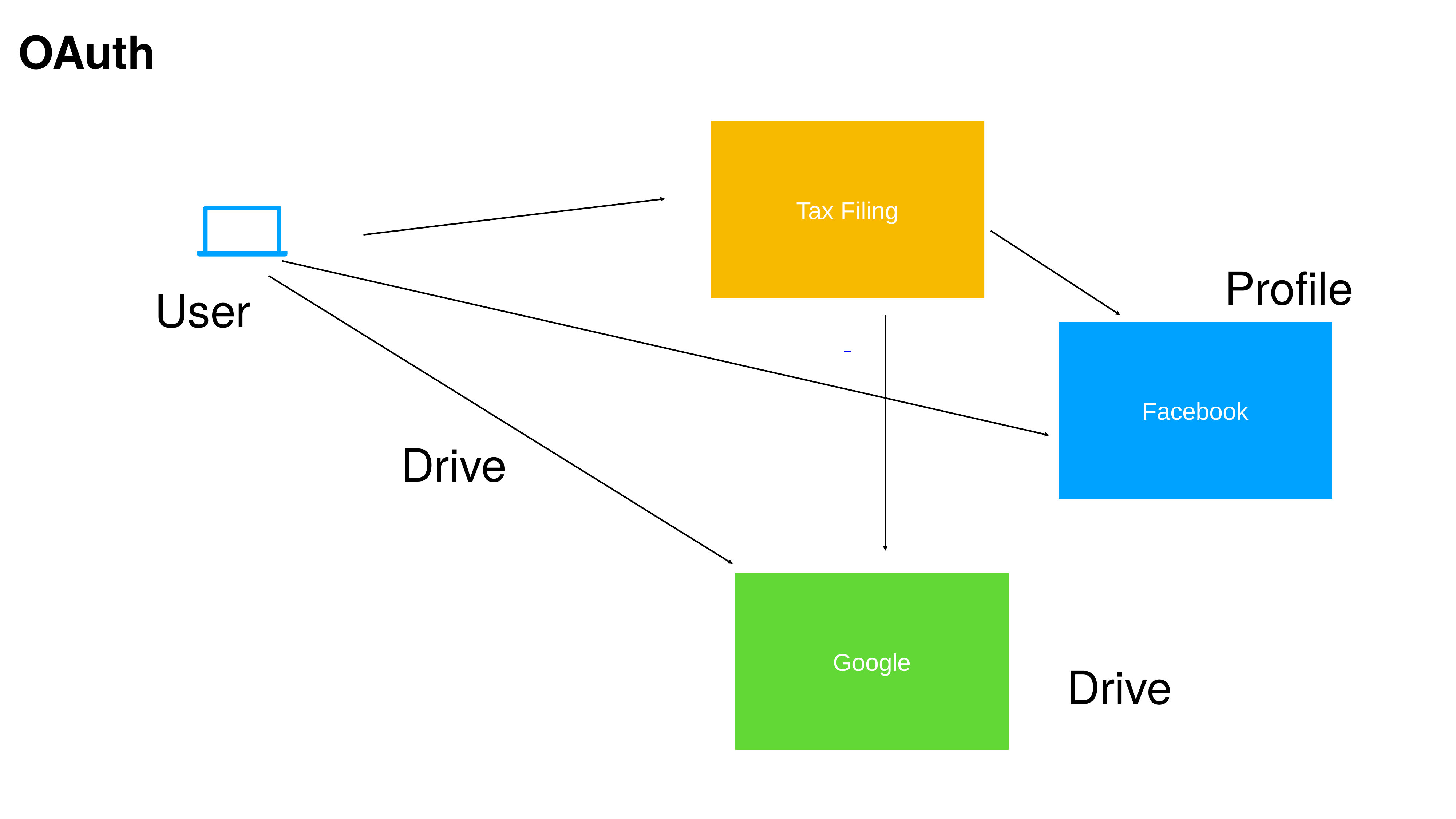

OAuth
Tax Filing

Profile

User

Facebook

Drive
Google
Drive